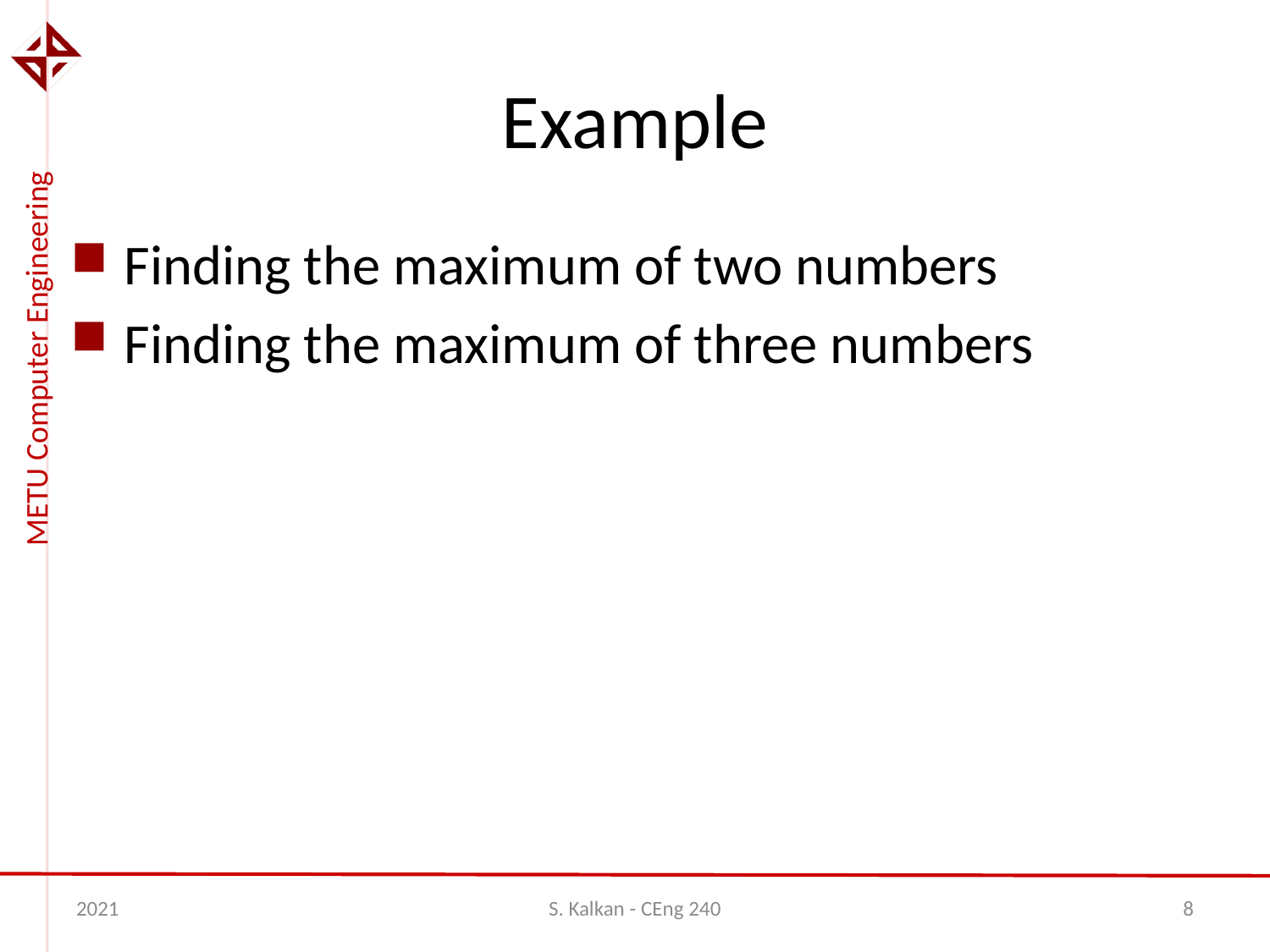

# Example
Finding the maximum of two numbers
Finding the maximum of three numbers
2021
S. Kalkan - CEng 240
8